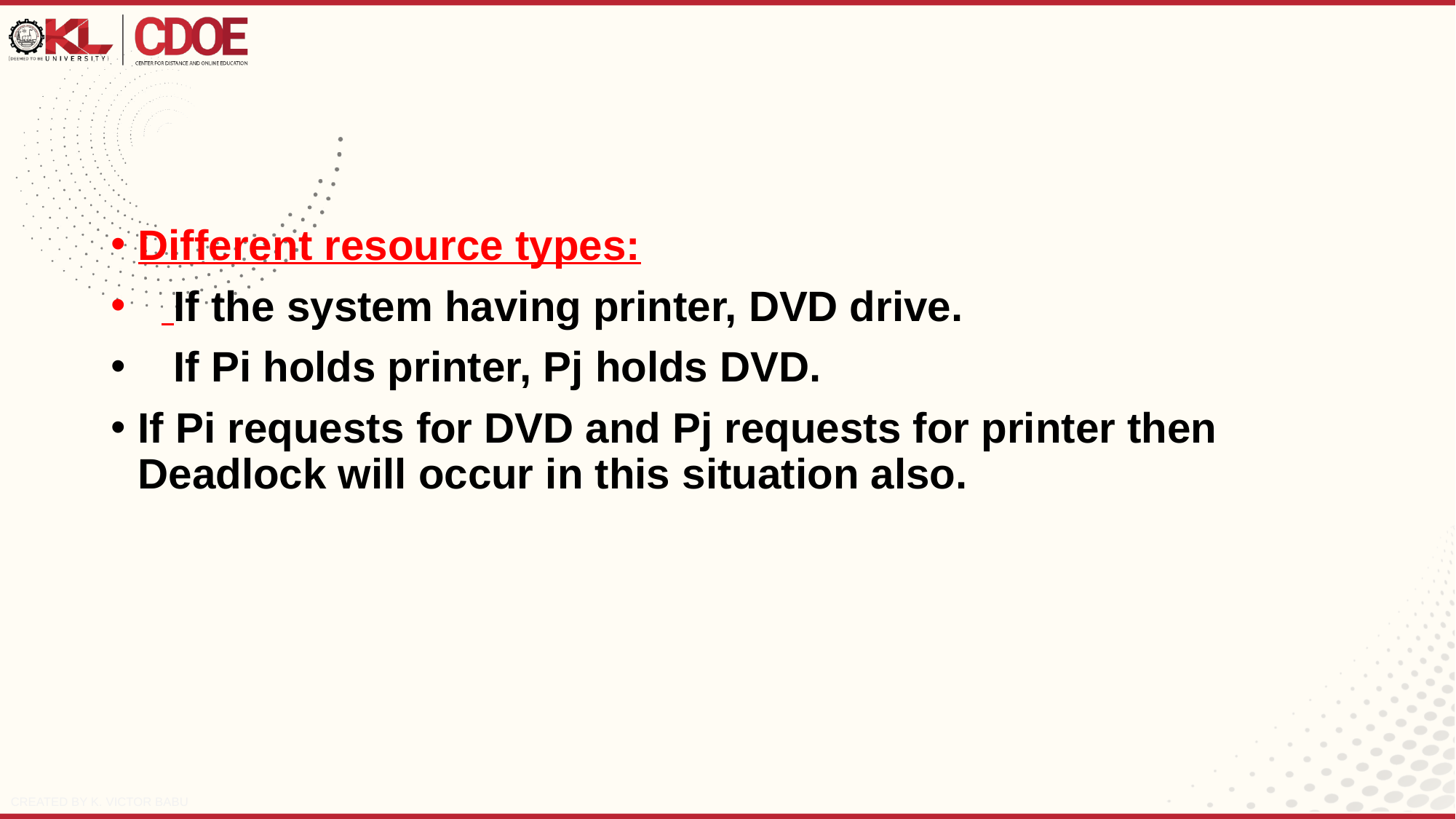

Different resource types:
   If the system having printer, DVD drive.
   If Pi holds printer, Pj holds DVD.
If Pi requests for DVD and Pj requests for printer then Deadlock will occur in this situation also.